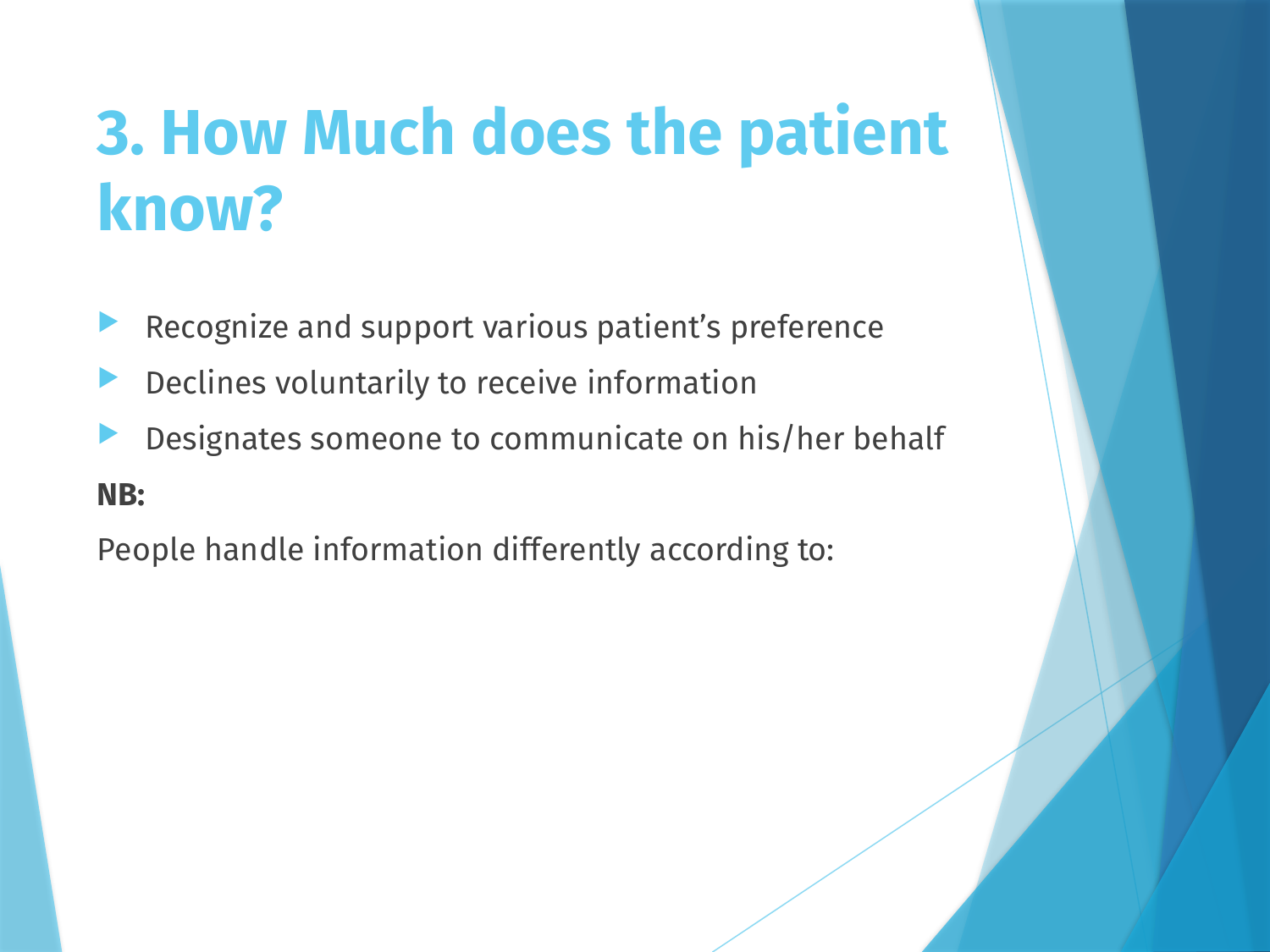

# 3. How Much does the patient know?
Recognize and support various patient’s preference
Declines voluntarily to receive information
Designates someone to communicate on his/her behalf
NB:
People handle information differently according to: